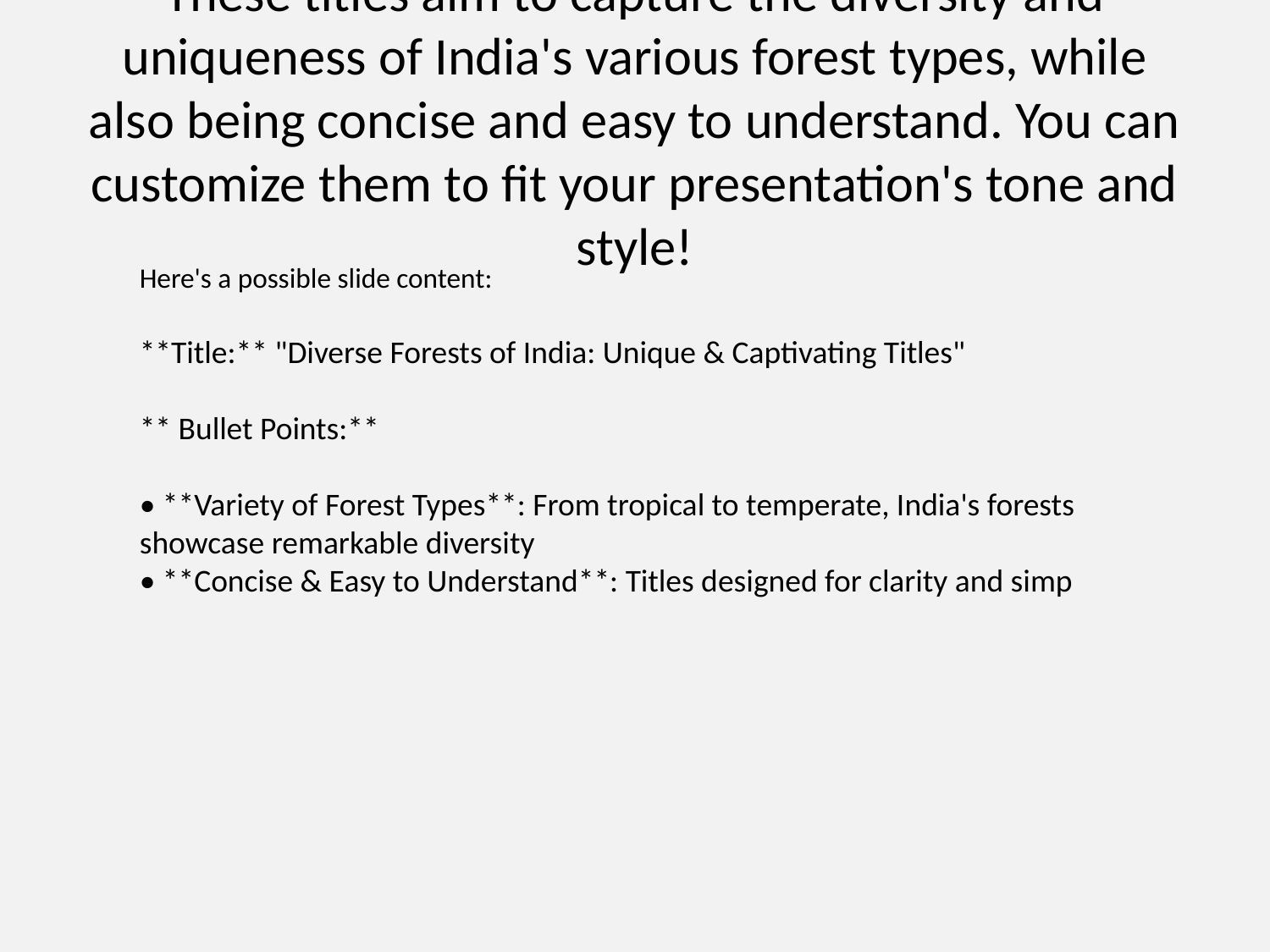

# These titles aim to capture the diversity and uniqueness of India's various forest types, while also being concise and easy to understand. You can customize them to fit your presentation's tone and style!
Here's a possible slide content:

**Title:** "Diverse Forests of India: Unique & Captivating Titles"

** Bullet Points:**

• **Variety of Forest Types**: From tropical to temperate, India's forests showcase remarkable diversity
• **Concise & Easy to Understand**: Titles designed for clarity and simp